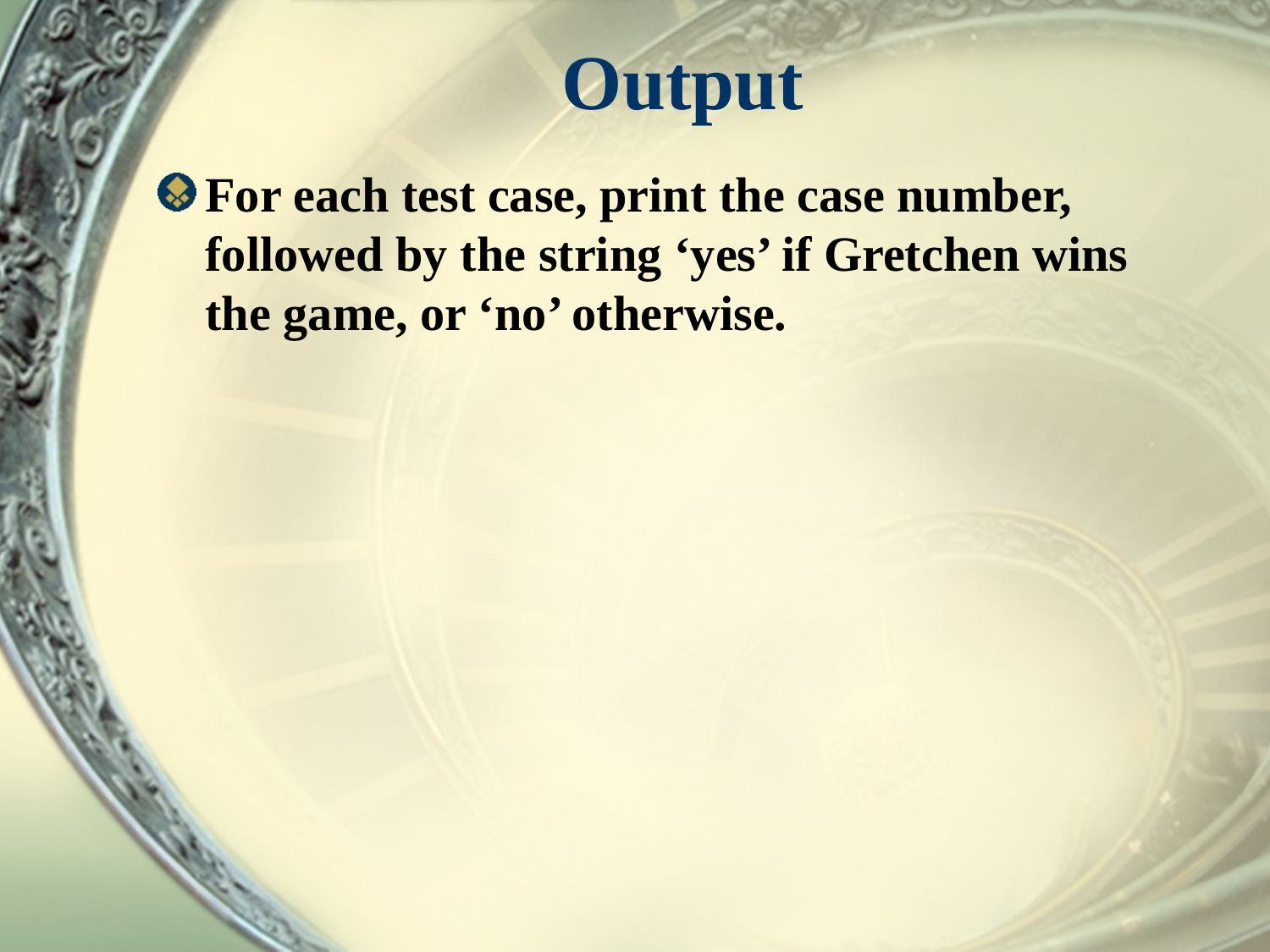

# Output
For each test case, print the case number, followed by the string ‘yes’ if Gretchen wins the game, or ‘no’ otherwise.